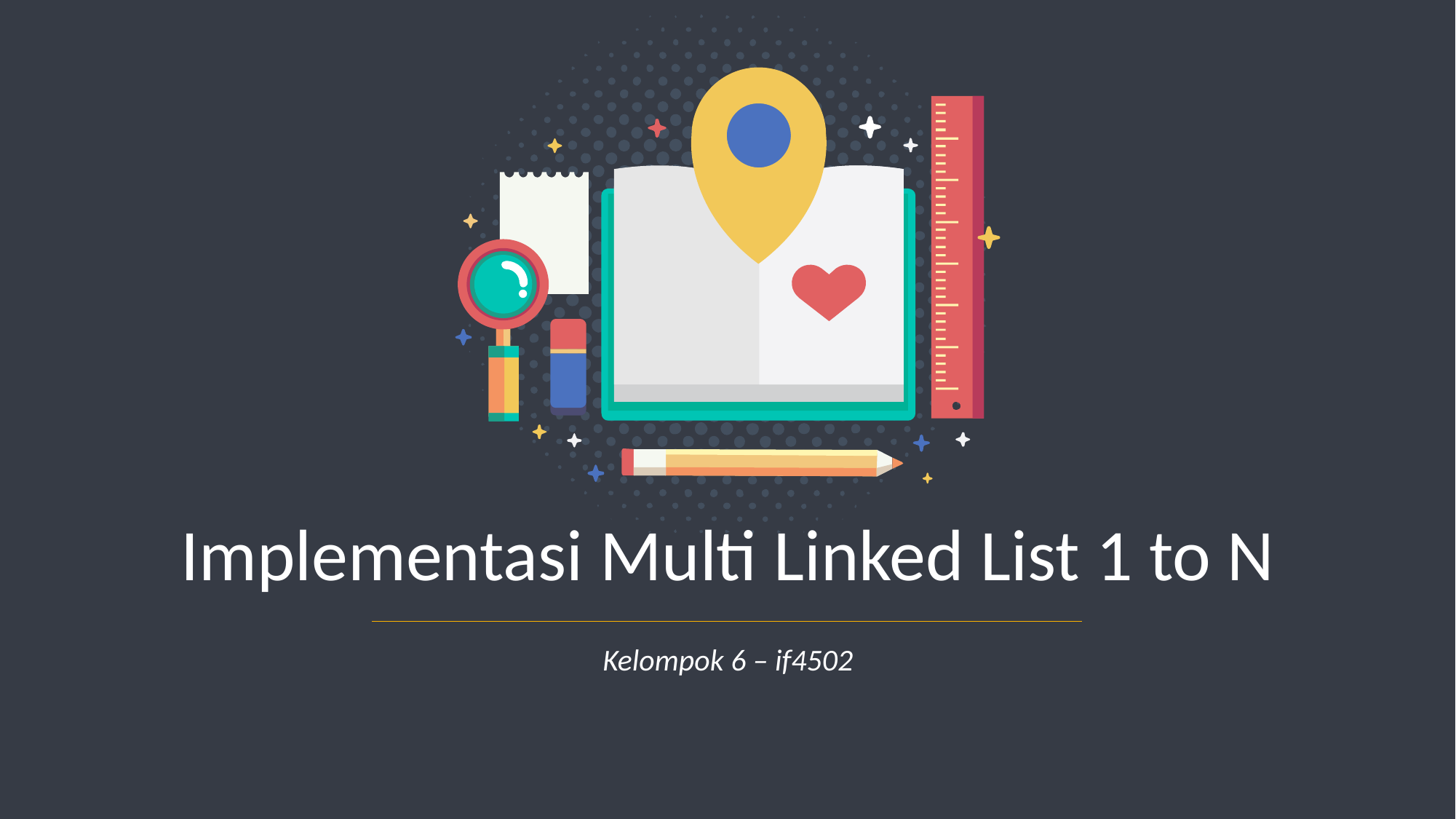

Implementasi Multi Linked List 1 to N
Kelompok 6 – if4502